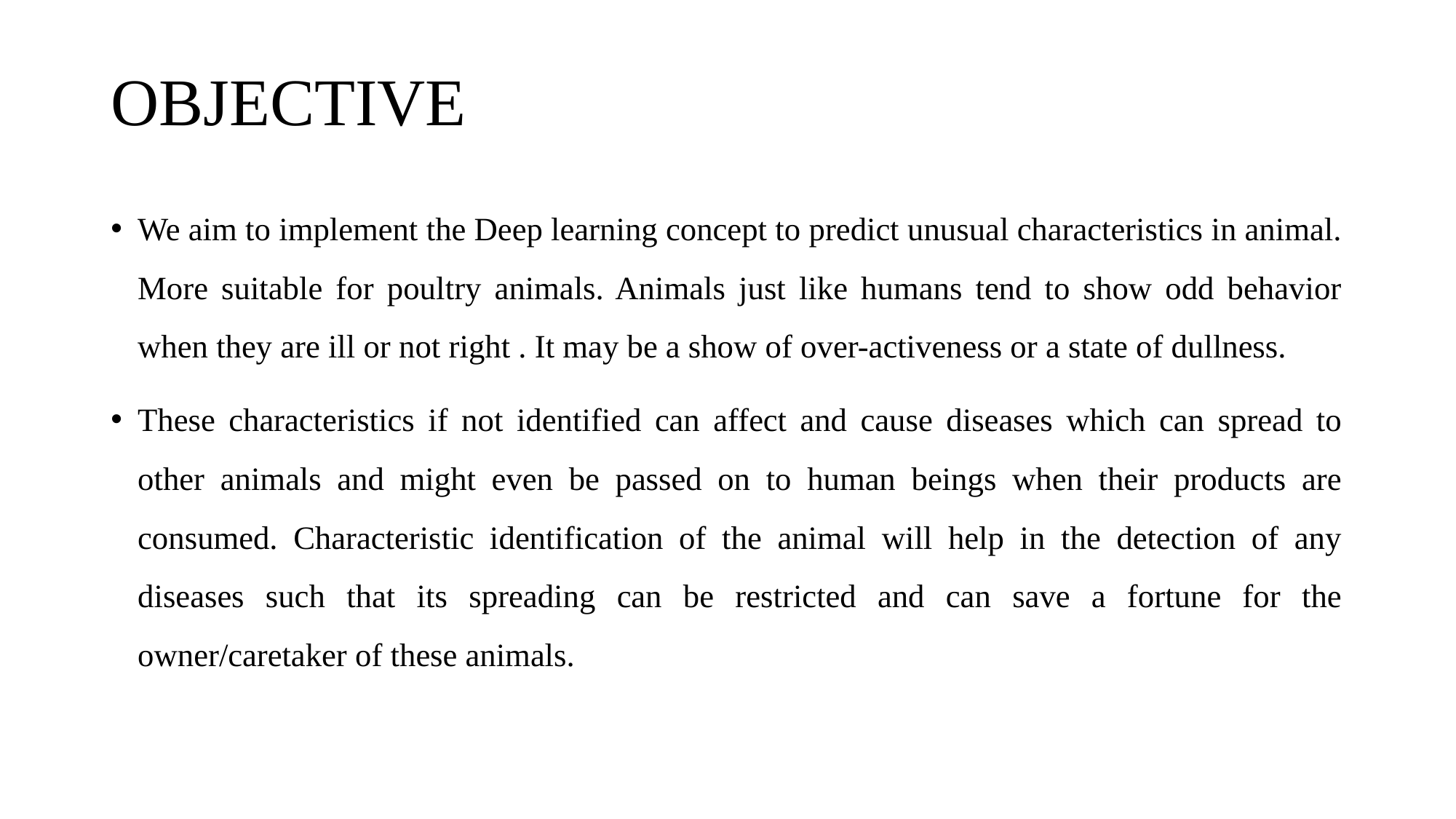

# OBJECTIVE
We aim to implement the Deep learning concept to predict unusual characteristics in animal. More suitable for poultry animals. Animals just like humans tend to show odd behavior when they are ill or not right . It may be a show of over-activeness or a state of dullness.
These characteristics if not identified can affect and cause diseases which can spread to other animals and might even be passed on to human beings when their products are consumed. Characteristic identification of the animal will help in the detection of any diseases such that its spreading can be restricted and can save a fortune for the owner/caretaker of these animals.